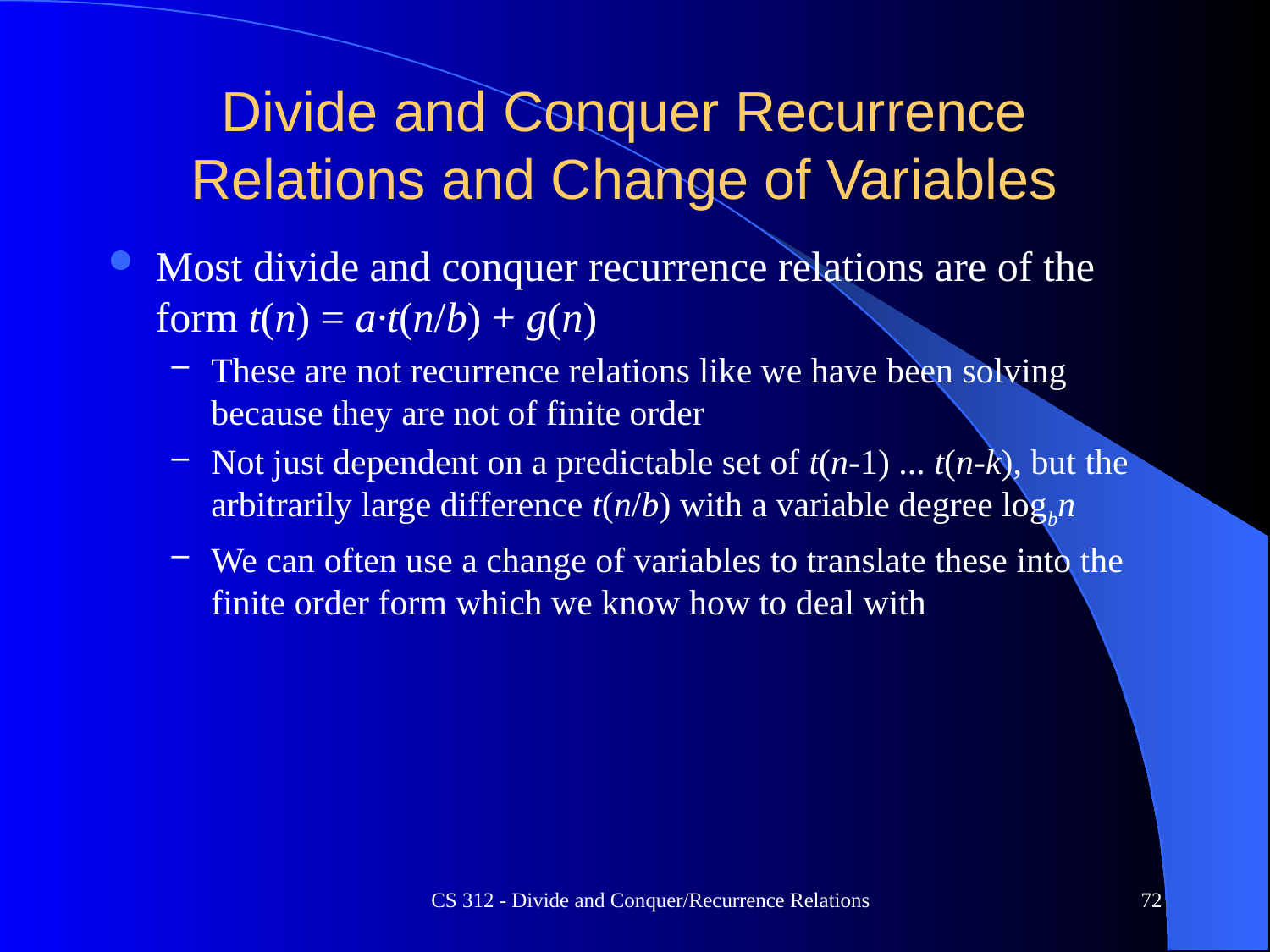

# Divide and Conquer Recurrence Relations and Change of Variables
Most divide and conquer recurrence relations are of the form t(n) = a·t(n/b) + g(n)
These are not recurrence relations like we have been solving because they are not of finite order
Not just dependent on a predictable set of t(n-1) ... t(n-k), but the arbitrarily large difference t(n/b) with a variable degree logbn
We can often use a change of variables to translate these into the finite order form which we know how to deal with
CS 312 - Divide and Conquer/Recurrence Relations
72